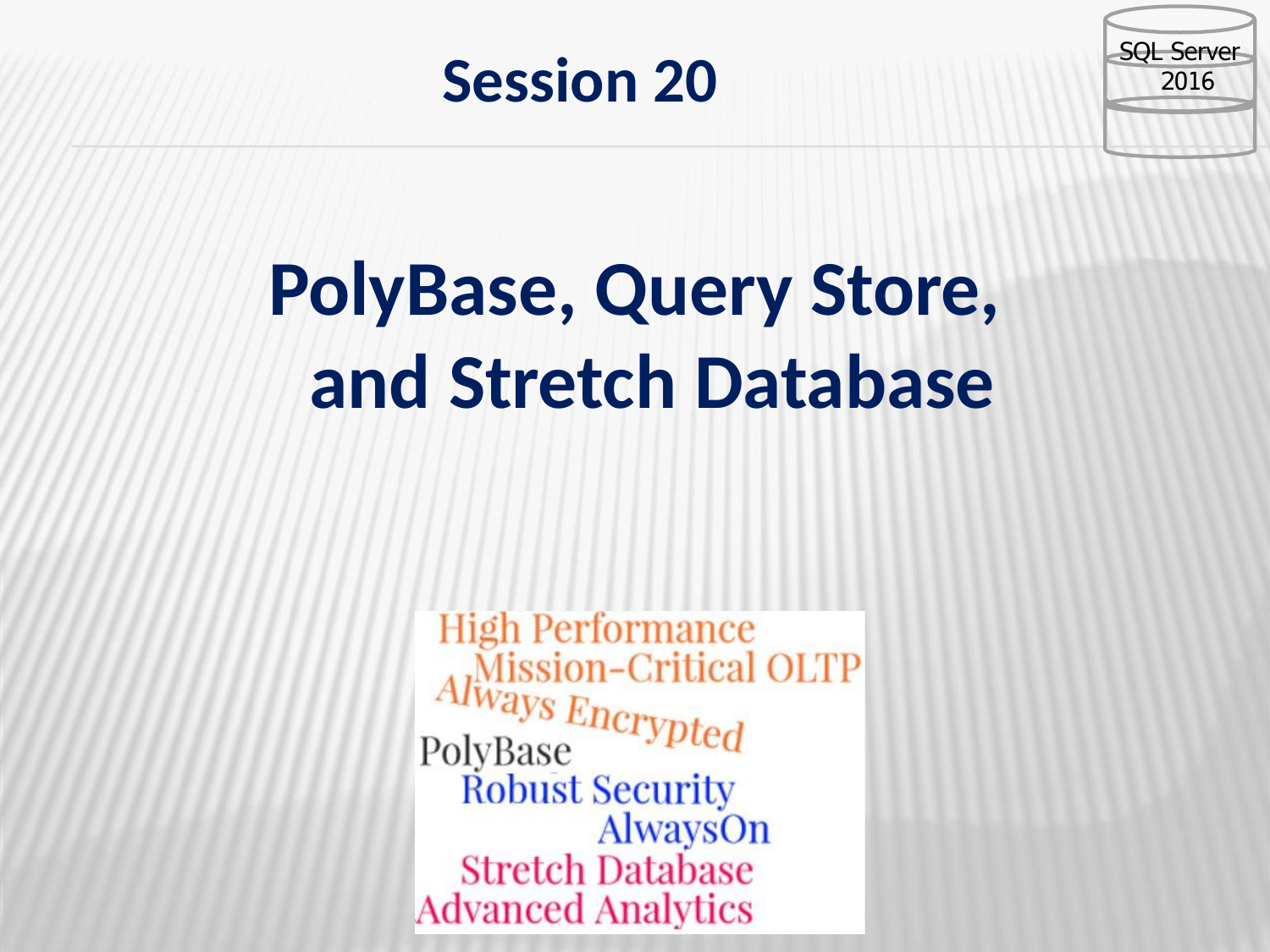

SQL Server  2016
# Session 20

PolyBase, Query Store,  and Stretch Database